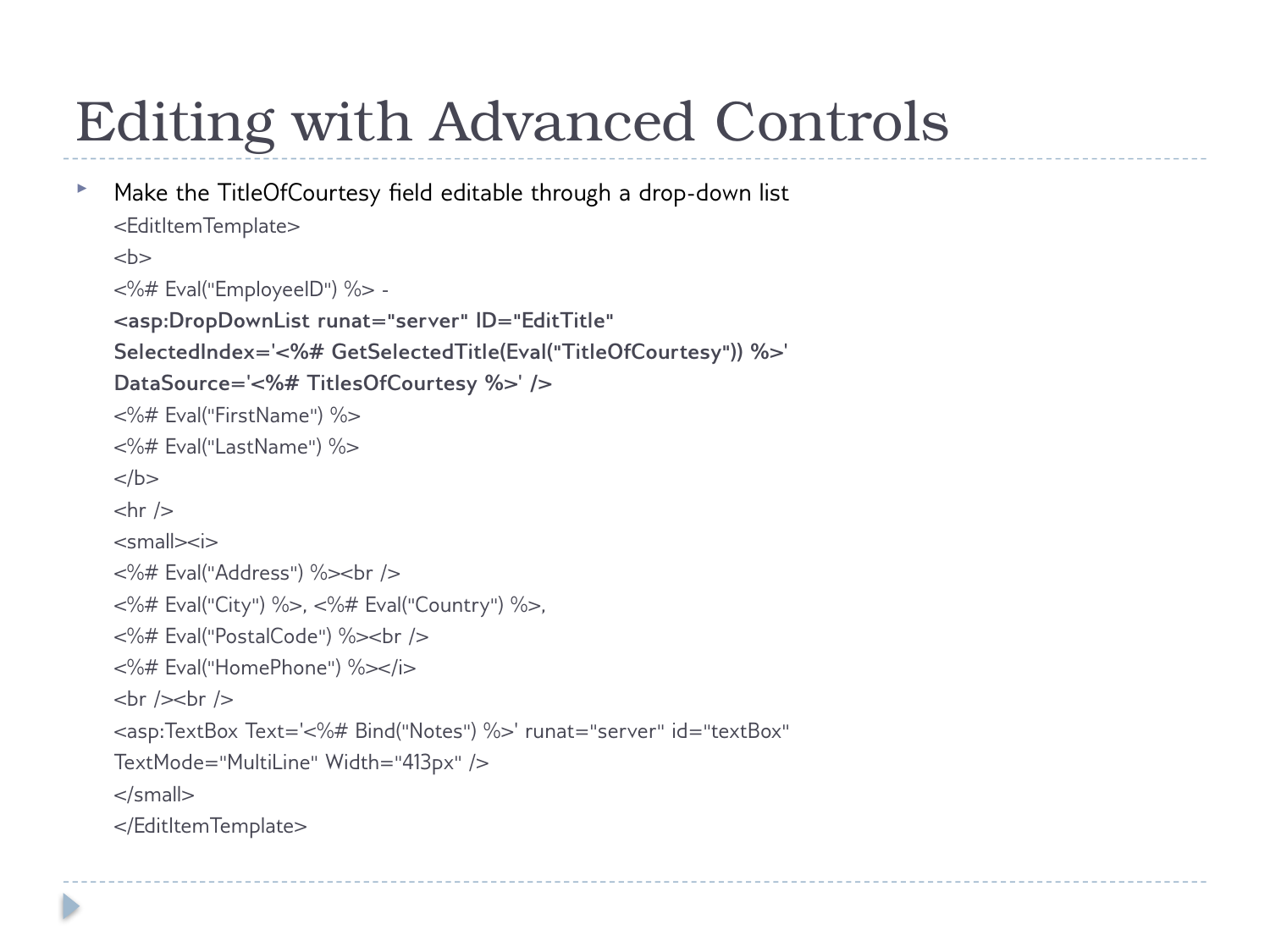

# Editing with Advanced Controls
Make the TitleOfCourtesy field editable through a drop-down list
<EditItemTemplate>
<b>
<%# Eval("EmployeeID") %> -
<asp:DropDownList runat="server" ID="EditTitle"
SelectedIndex='<%# GetSelectedTitle(Eval("TitleOfCourtesy")) %>'
DataSource='<%# TitlesOfCourtesy %>' />
<%# Eval("FirstName") %>
<%# Eval("LastName") %>
</b>
<hr />
<small><i>
<%# Eval("Address") %><br />
<%# Eval("City") %>, <%# Eval("Country") %>,
<%# Eval("PostalCode") %><br />
<%# Eval("HomePhone") %></i>
<br /><br />
<asp:TextBox Text='<%# Bind("Notes") %>' runat="server" id="textBox"
TextMode="MultiLine" Width="413px" />
</small>
</EditItemTemplate>